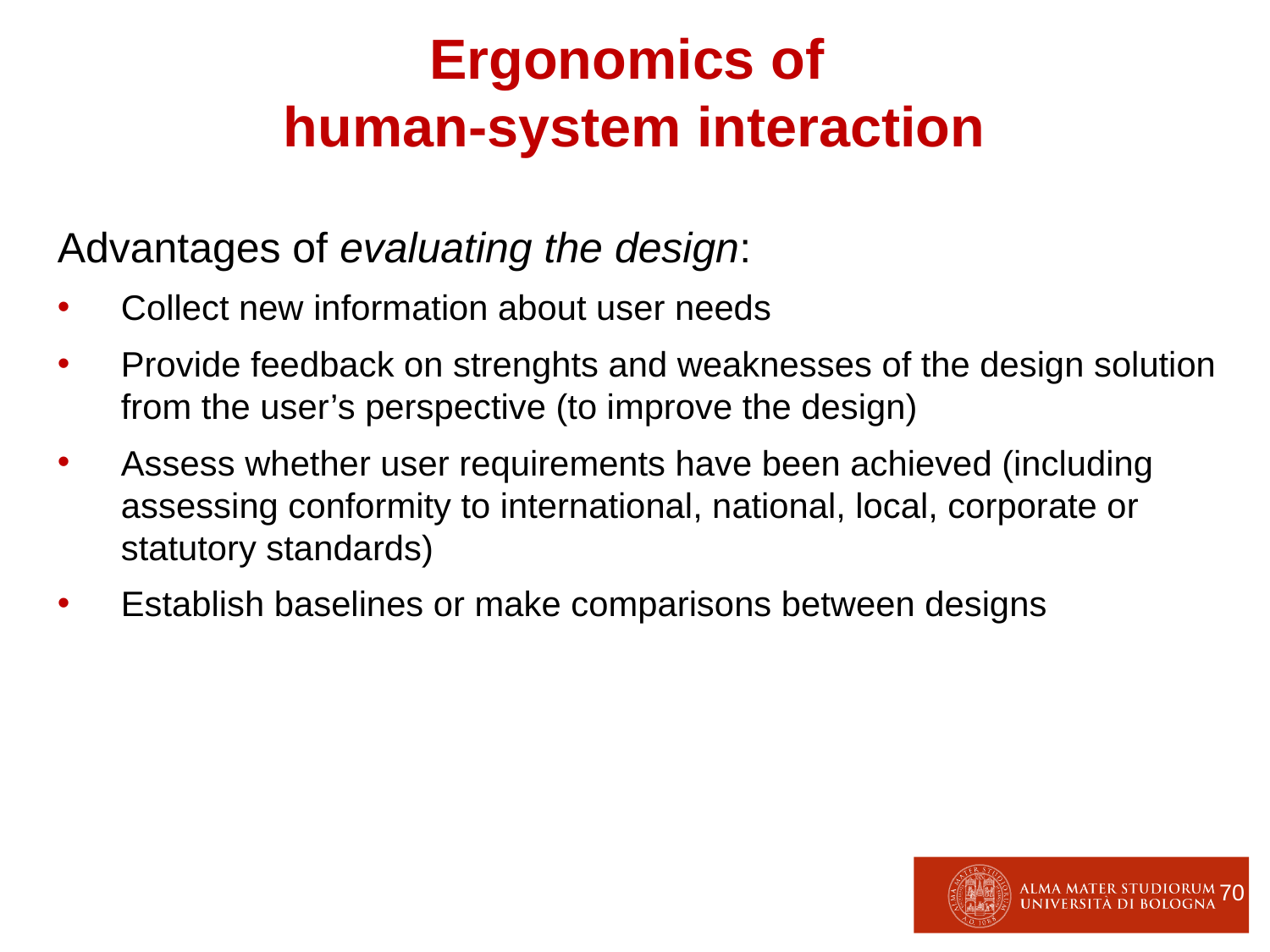

Ergonomics of
human-system interaction
Advantages of evaluating the design:
Collect new information about user needs
Provide feedback on strenghts and weaknesses of the design solution from the user’s perspective (to improve the design)
Assess whether user requirements have been achieved (including assessing conformity to international, national, local, corporate or statutory standards)
Establish baselines or make comparisons between designs

70